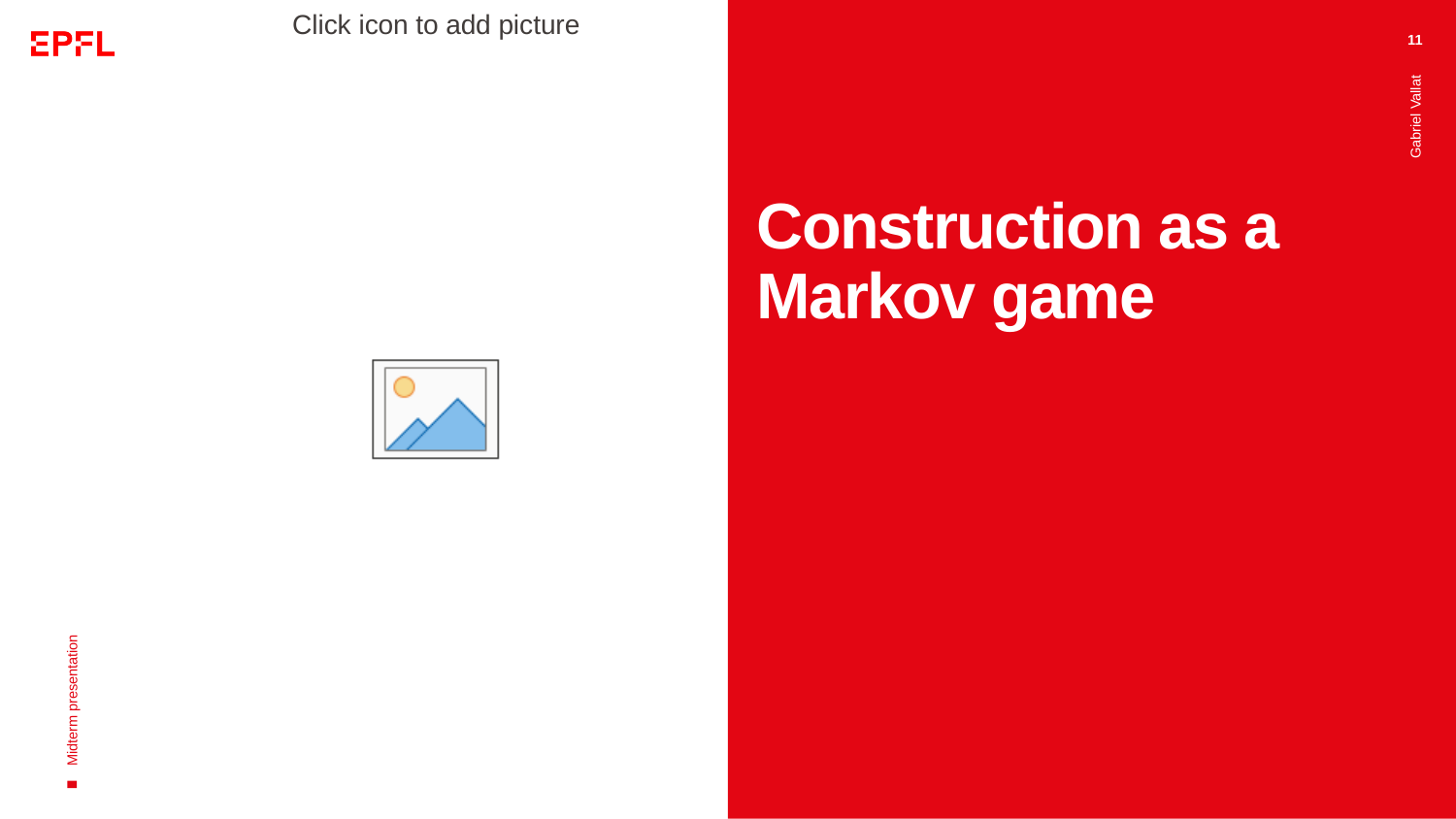

11
# Construction as a Markov game
Gabriel Vallat

Midterm presentation